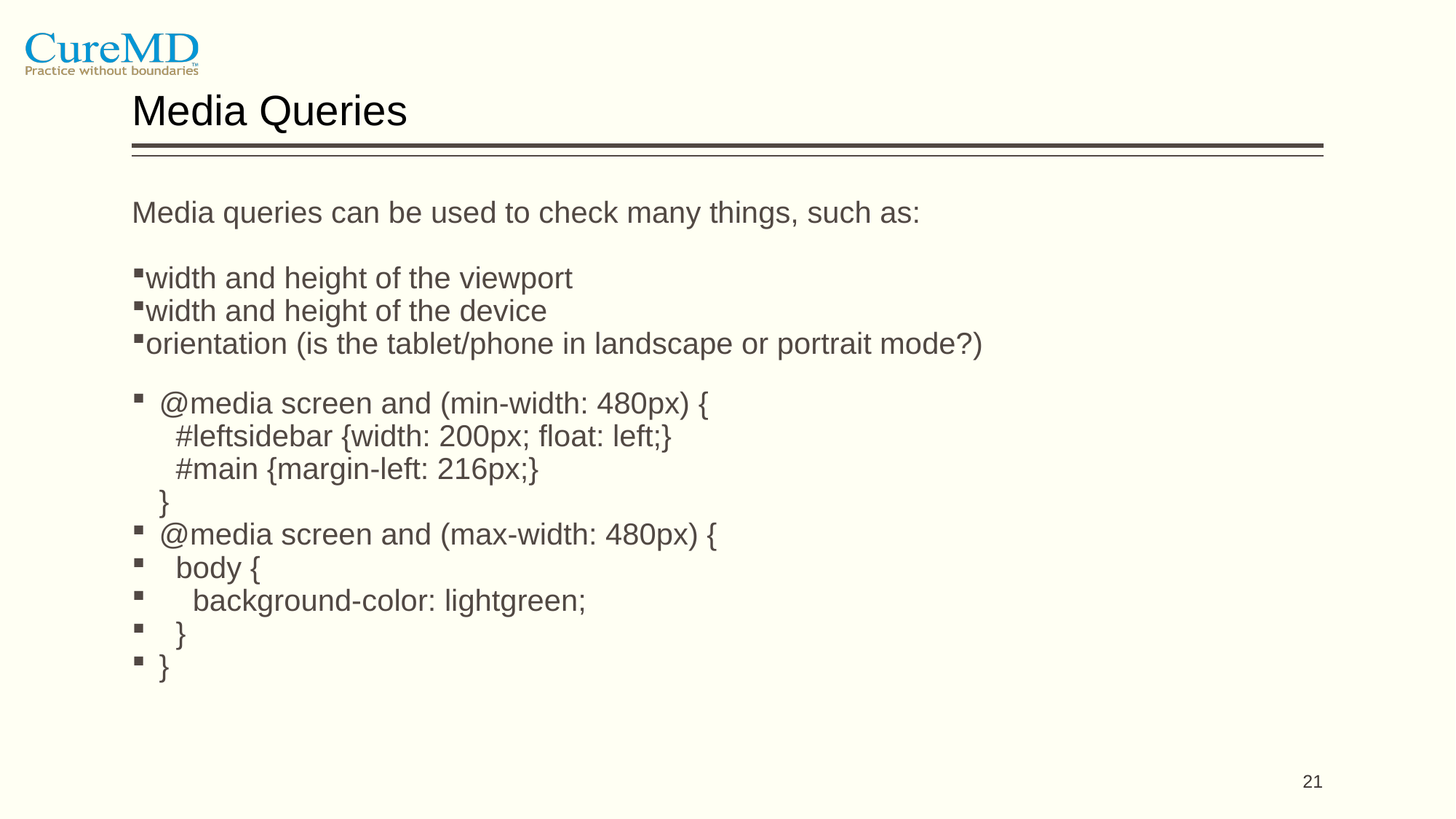

# Media Queries
Media queries can be used to check many things, such as:

width and height of the viewport
width and height of the device
orientation (is the tablet/phone in landscape or portrait mode?)
@media screen and (min-width: 480px) {
  #leftsidebar {width: 200px; float: left;}
  #main {margin-left: 216px;}
}
@media screen and (max-width: 480px) {
  body {
    background-color: lightgreen;
  }
}
21